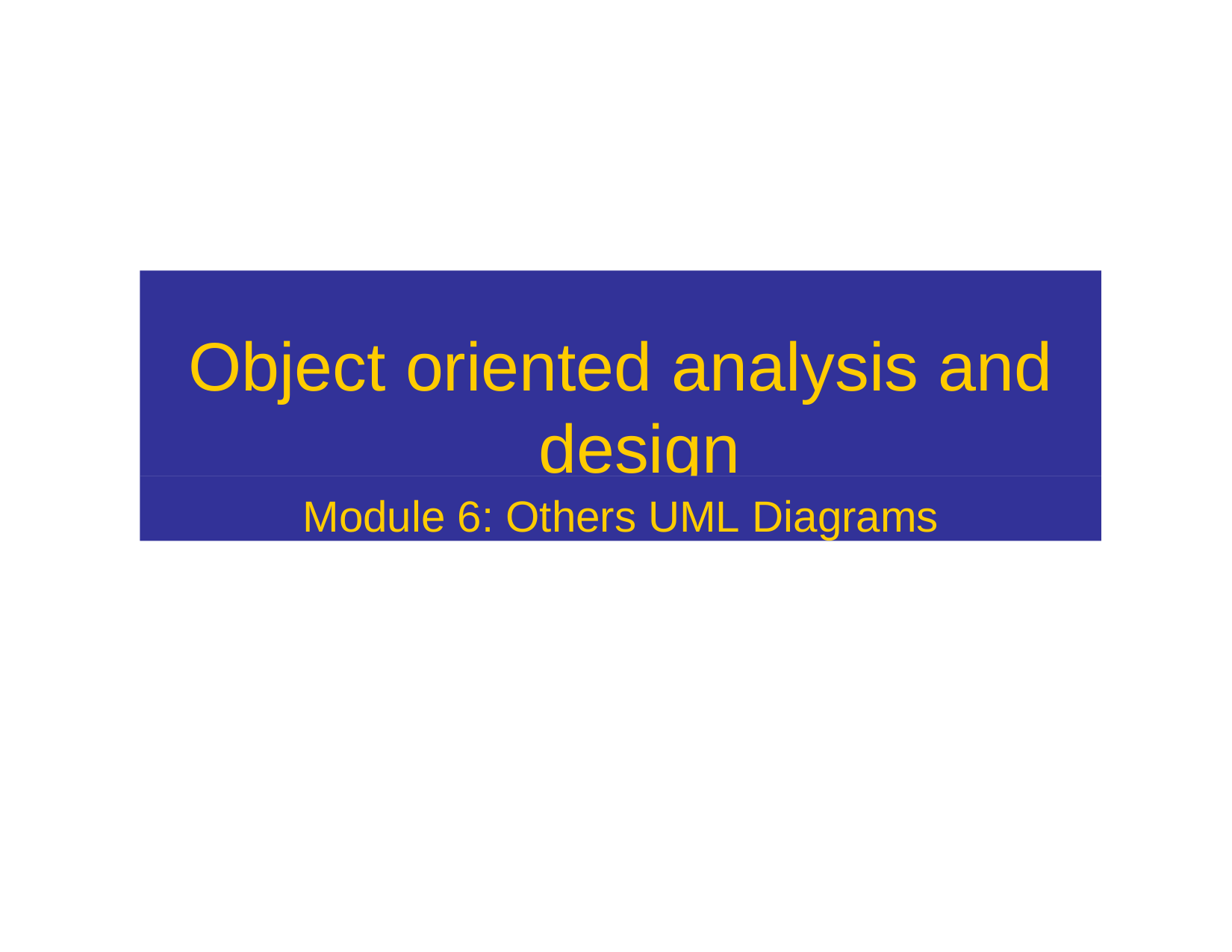

Object oriented analysis and  design

Module 6: Others UML Diagrams